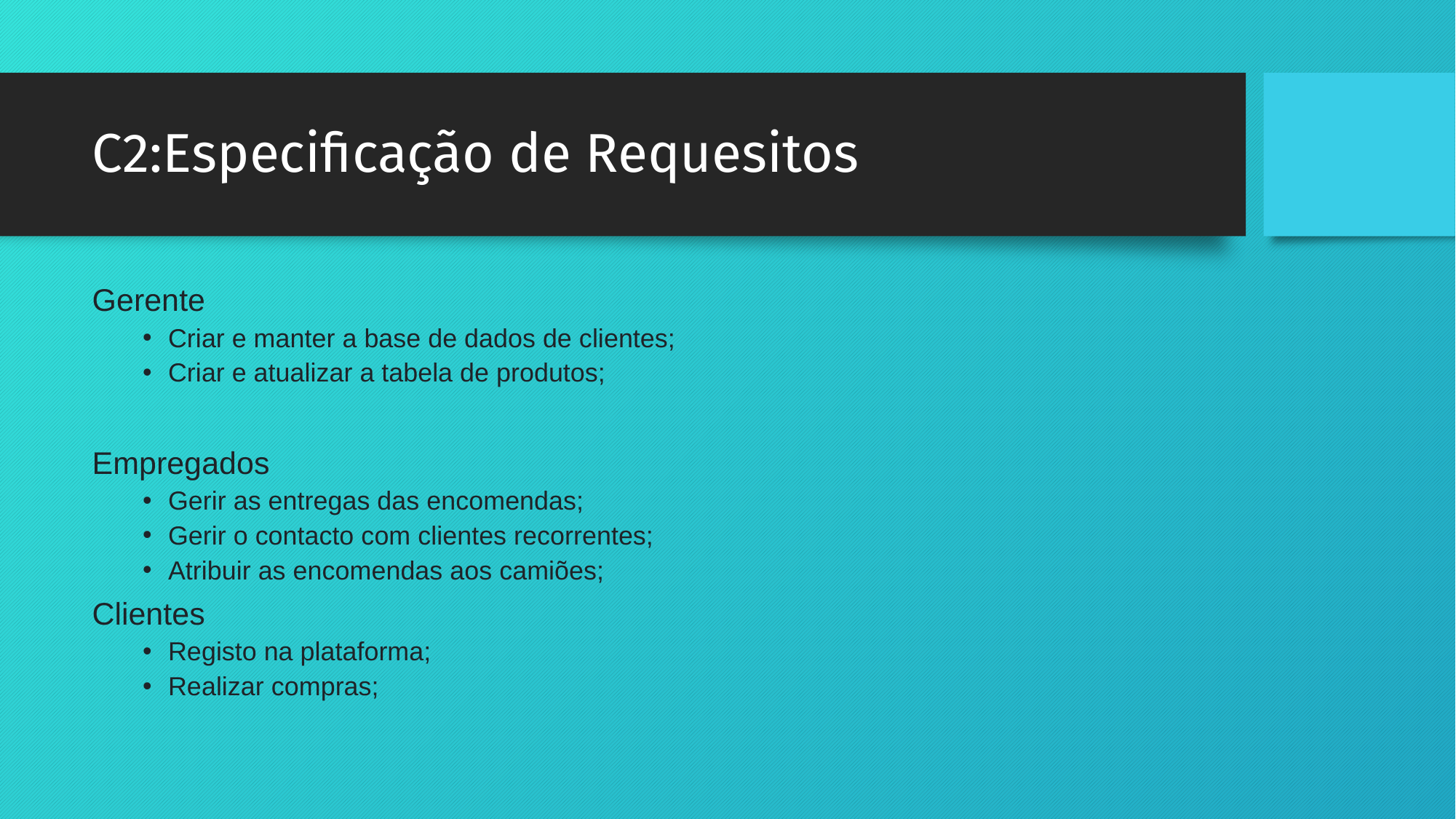

# C2:Especificação de Requesitos
Gerente
Criar e manter a base de dados de clientes;
Criar e atualizar a tabela de produtos;

Empregados
Gerir as entregas das encomendas;
Gerir o contacto com clientes recorrentes;
Atribuir as encomendas aos camiões;
Clientes
Registo na plataforma;
Realizar compras;